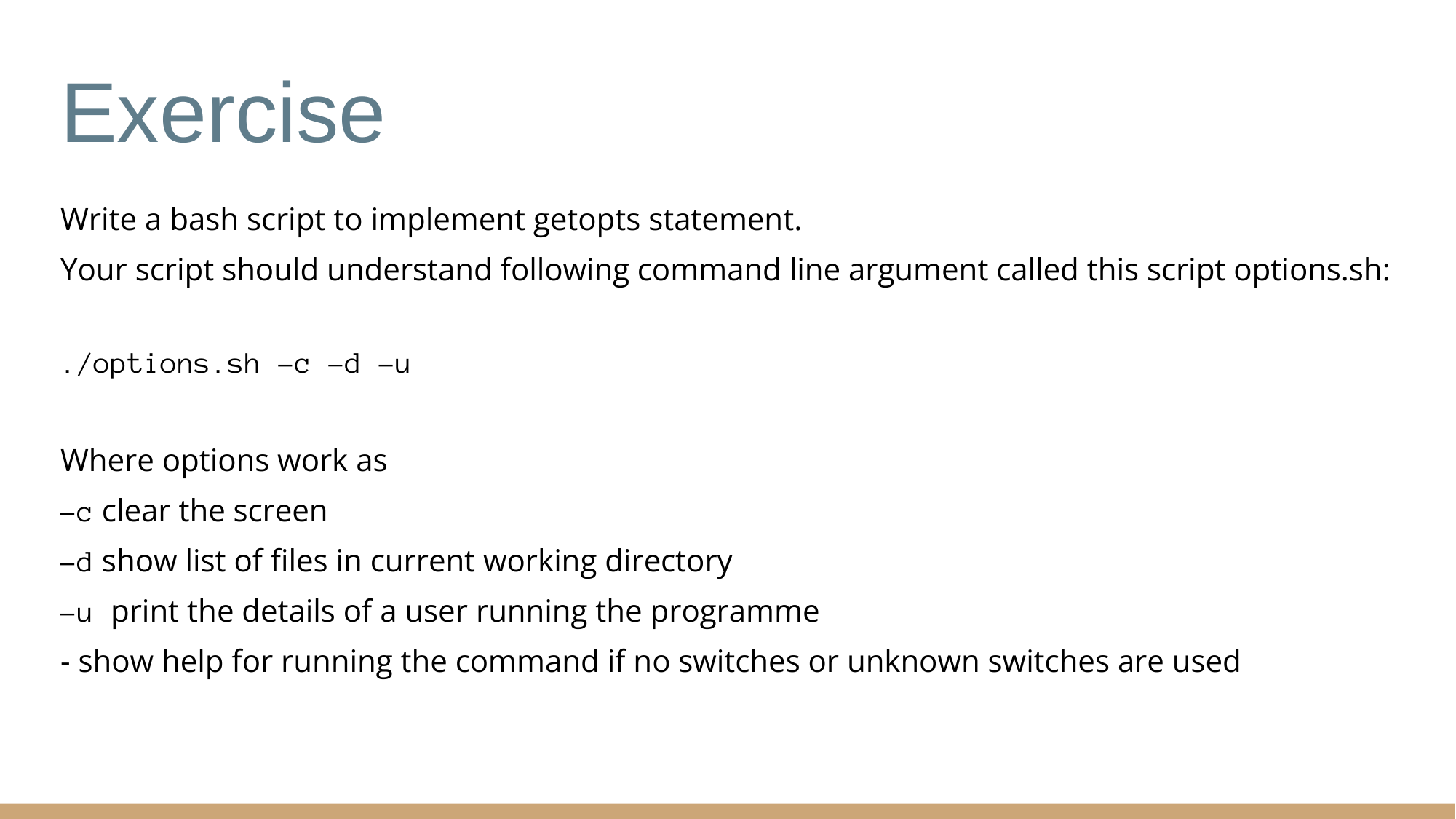

# Exercise
Write a bash script to implement getopts statement.
Your script should understand following command line argument called this script options.sh:

./options.sh -c –d -u

Where options work as
-c clear the screen
-d show list of files in current working directory
-u print the details of a user running the programme
- show help for running the command if no switches or unknown switches are used